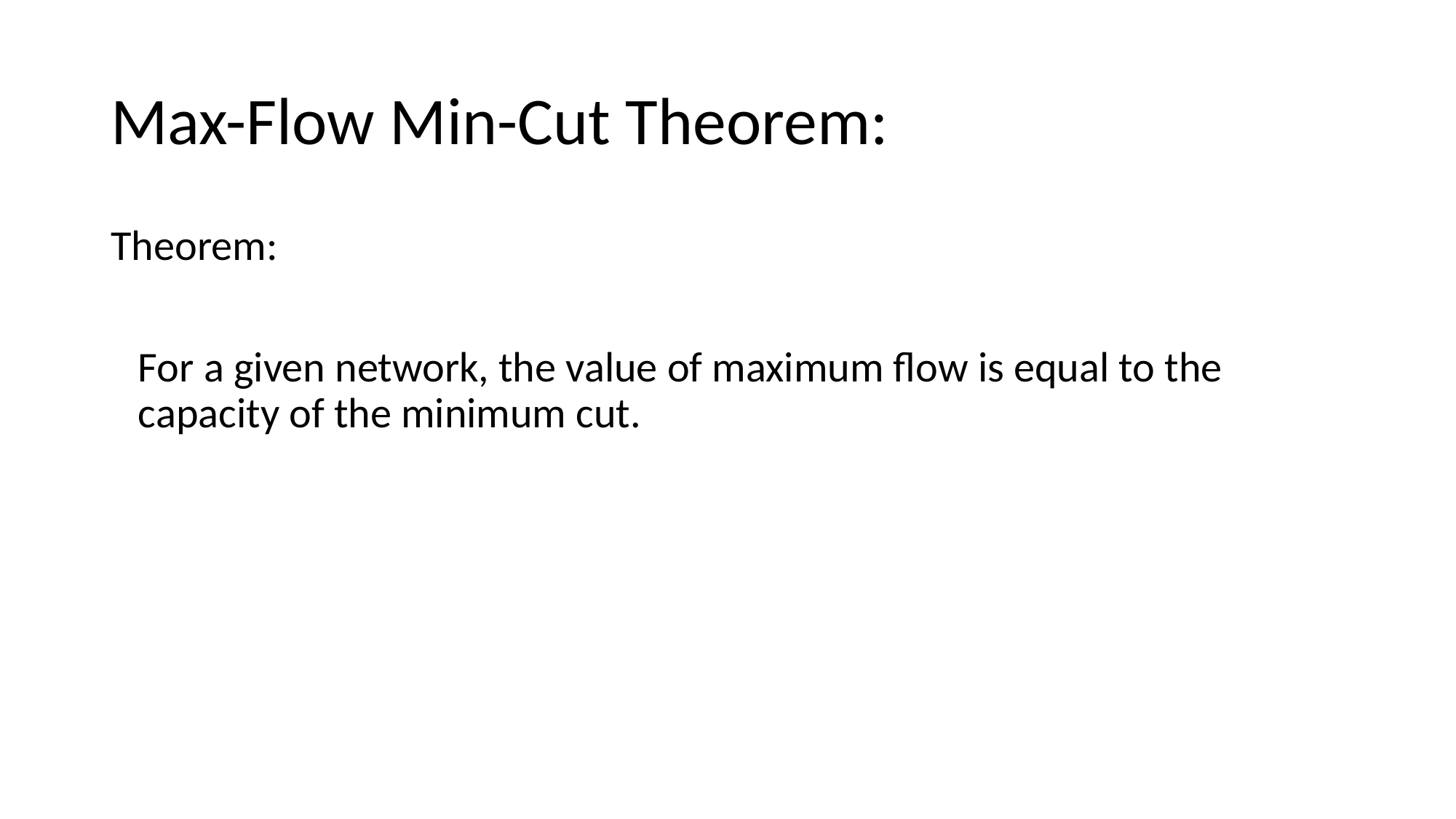

# Max-Flow Min-Cut Theorem:
Theorem:

	For a given network, the value of maximum flow is equal to the capacity of the minimum cut.
29